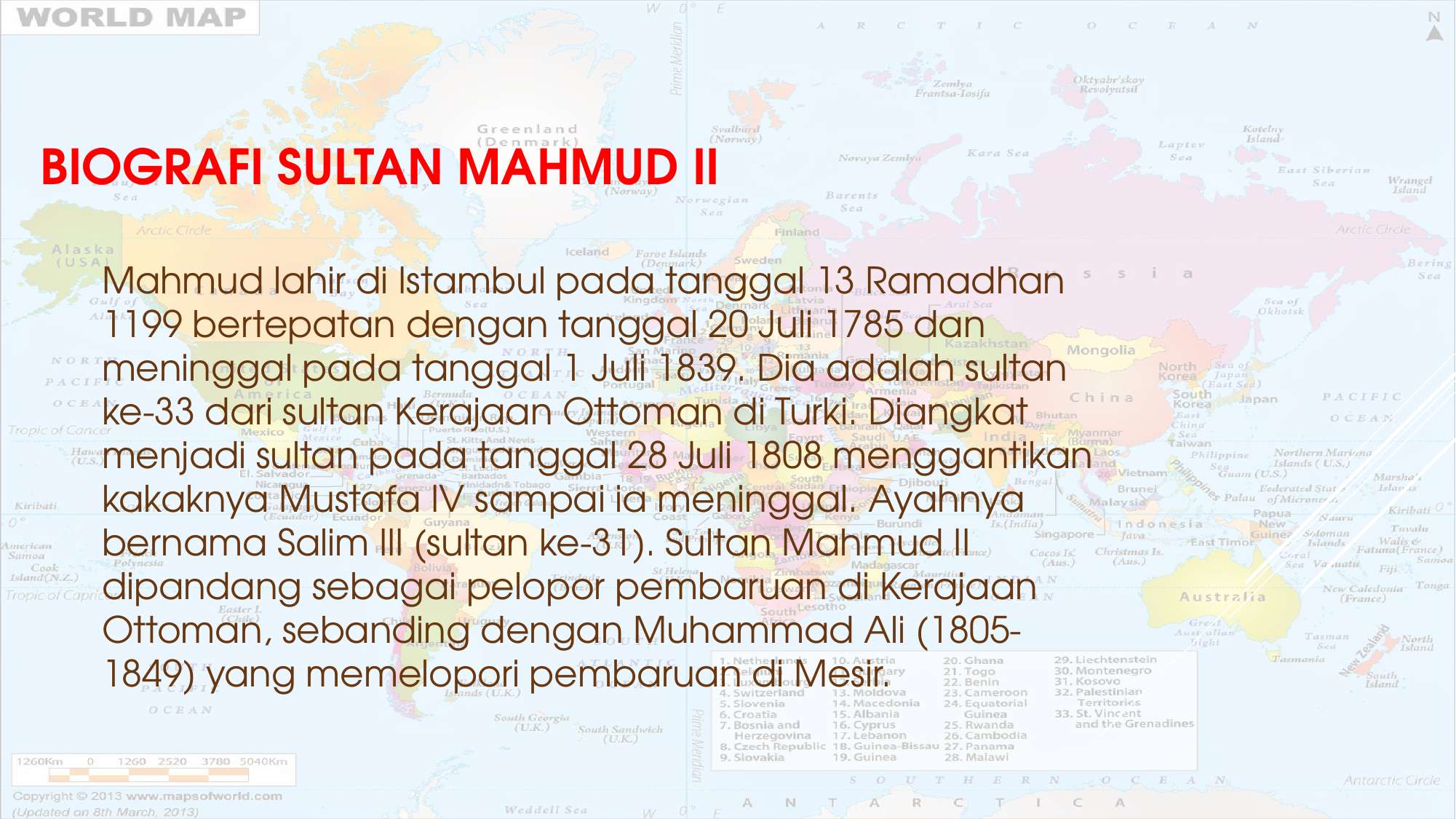

# BIOGRAFI SULTAN MAHMUD II
Mahmud lahir di Istambul pada tanggal 13 Ramadhan 1199 bertepatan dengan tanggal 20 Juli 1785 dan meninggal pada tanggal 1 Juli 1839. Dia adalah sultan ke-33 dari sultan Kerajaan Ottoman di Turki. Diangkat menjadi sultan pada tanggal 28 Juli 1808 menggantikan kakaknya Mustafa IV sampai ia meninggal. Ayahnya bernama Salim III (sultan ke-31). Sultan Mahmud II dipandang sebagai pelopor pembaruan di Kerajaan Ottoman, sebanding dengan Muhammad Ali (1805-1849) yang memelopori pembaruan di Mesir.